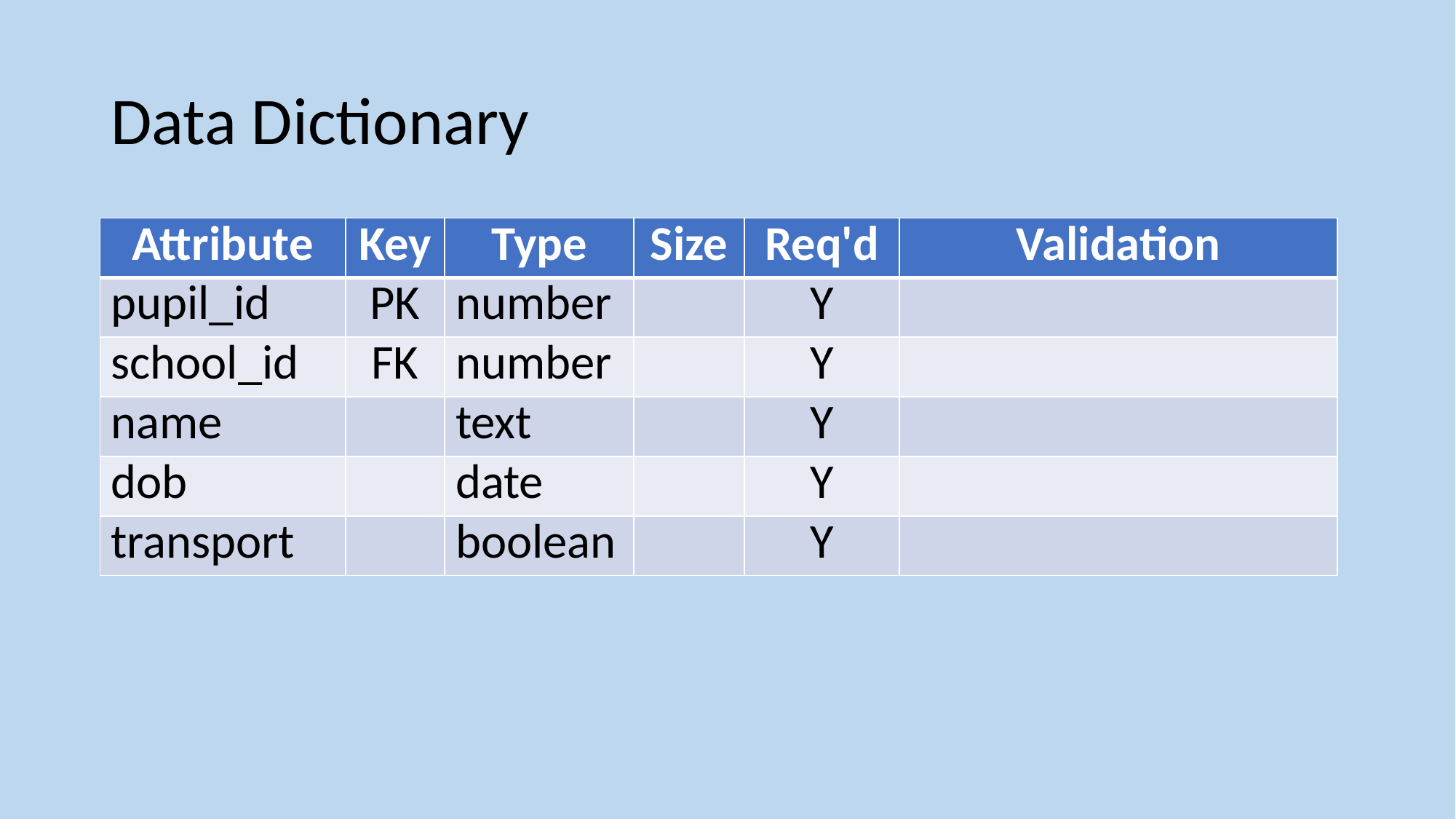

# Data Dictionary
| Attribute | Key | Type | Size | Req'd | Validation |
| --- | --- | --- | --- | --- | --- |
| pupil\_id | PK | number |  | Y |  |
| school\_id | FK | number |  | Y |  |
| name |  | text |  | Y |  |
| dob |  | date |  | Y |  |
| transport |  | boolean |  | Y |  |